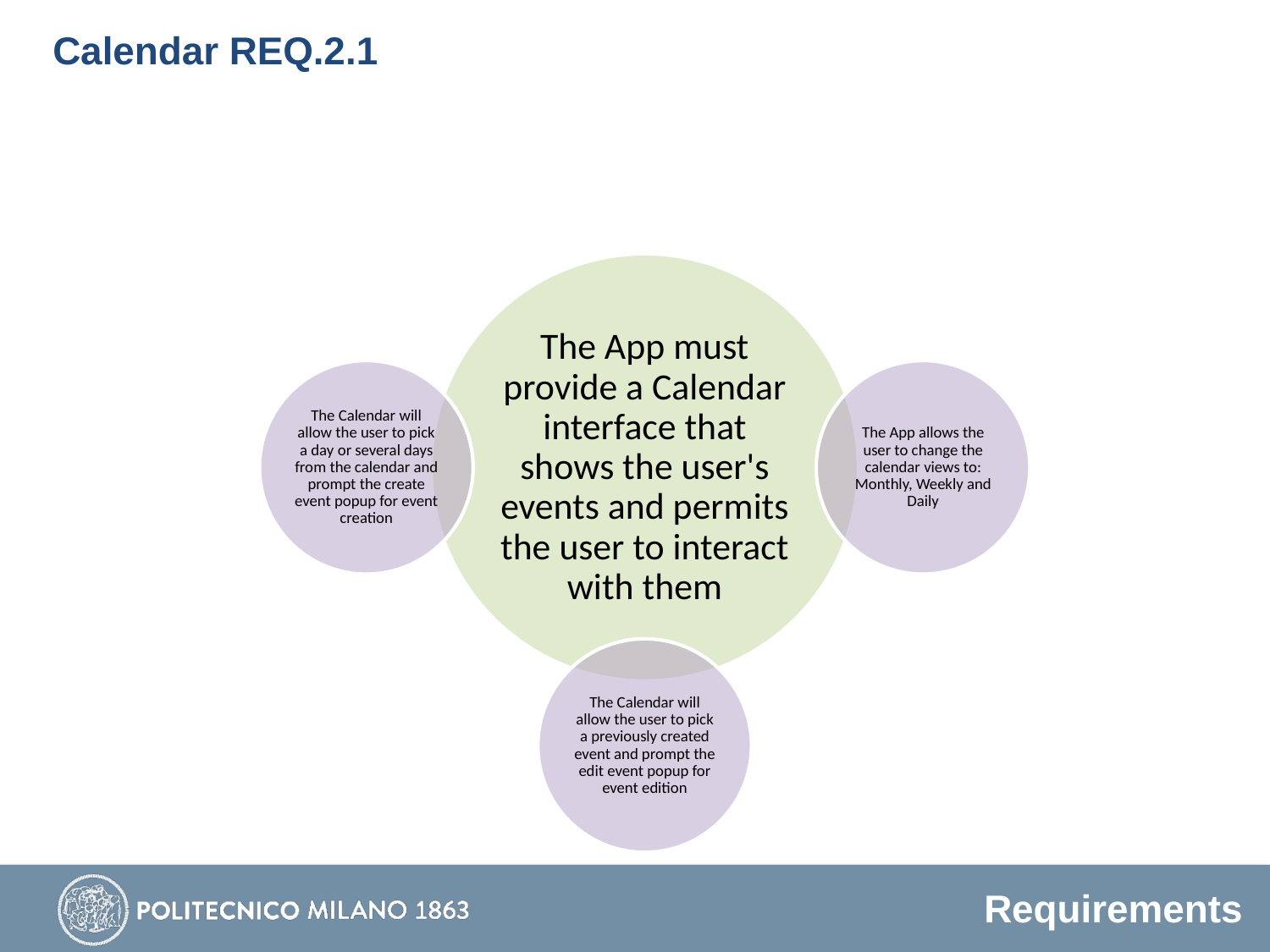

# Calendar REQ.2.1
The App must provide a Calendar interface that shows the user's events and permits the user to interact with them

The App allows the user to change the calendar views to: Monthly, Weekly and Daily
The Calendar will allow the user to pick a previously created event and prompt the edit event popup for event edition
The Calendar will allow the user to pick a day or several days from the calendar and prompt the create event popup for event creation
Professori
Requirements